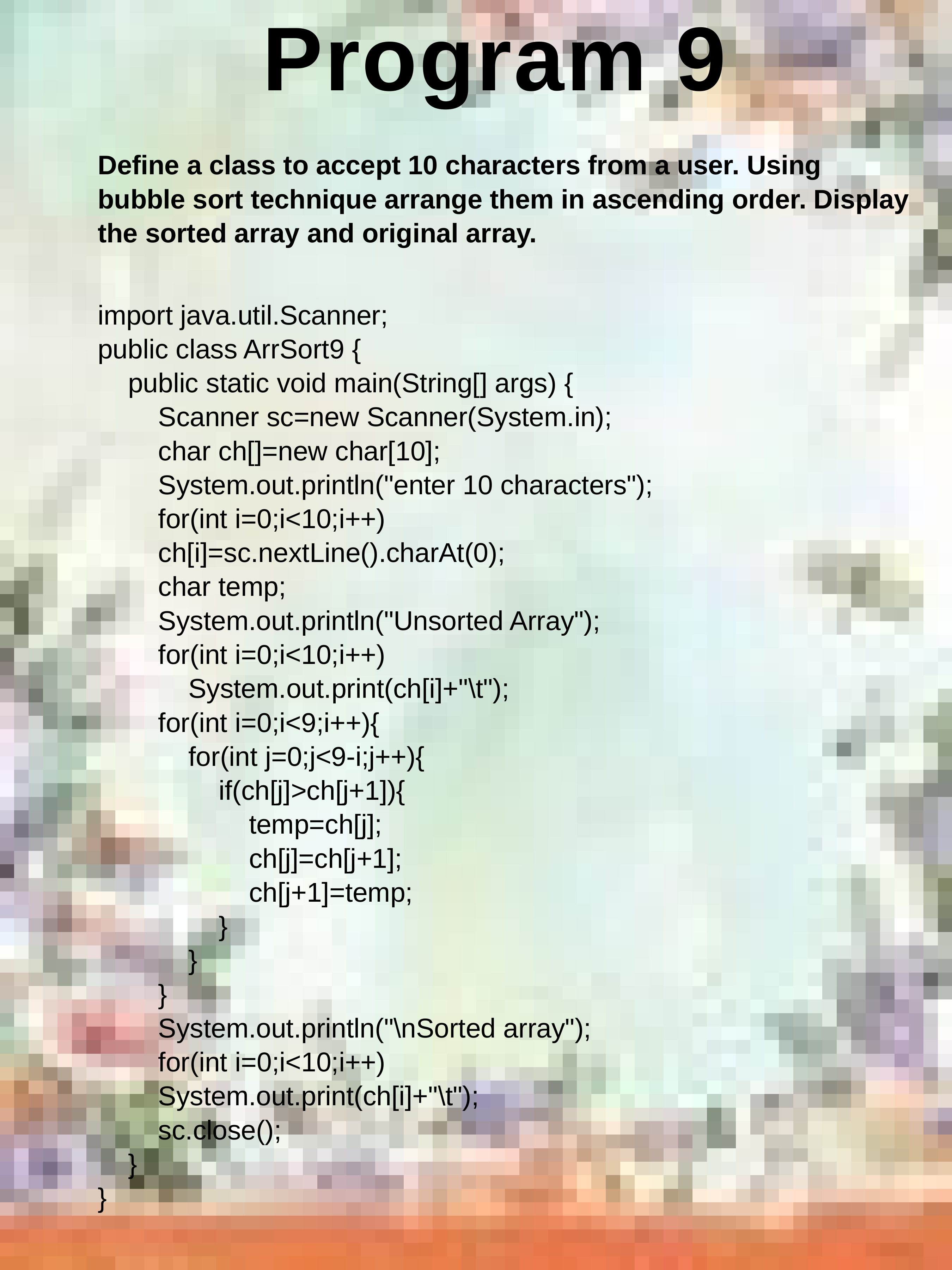

# Program 9
Define a class to accept 10 characters from a user. Using bubble sort technique arrange them in ascending order. Display the sorted array and original array.
import java.util.Scanner;
public class ArrSort9 {
    public static void main(String[] args) {
        Scanner sc=new Scanner(System.in);
        char ch[]=new char[10];
        System.out.println("enter 10 characters");
        for(int i=0;i<10;i++)
        ch[i]=sc.nextLine().charAt(0);
        char temp;
        System.out.println("Unsorted Array");
        for(int i=0;i<10;i++)
            System.out.print(ch[i]+"\t");
        for(int i=0;i<9;i++){
            for(int j=0;j<9-i;j++){
                if(ch[j]>ch[j+1]){
                    temp=ch[j];
                    ch[j]=ch[j+1];
                    ch[j+1]=temp;
                }
            }
        }
        System.out.println("\nSorted array");
        for(int i=0;i<10;i++)
        System.out.print(ch[i]+"\t");
        sc.close();
    }
}